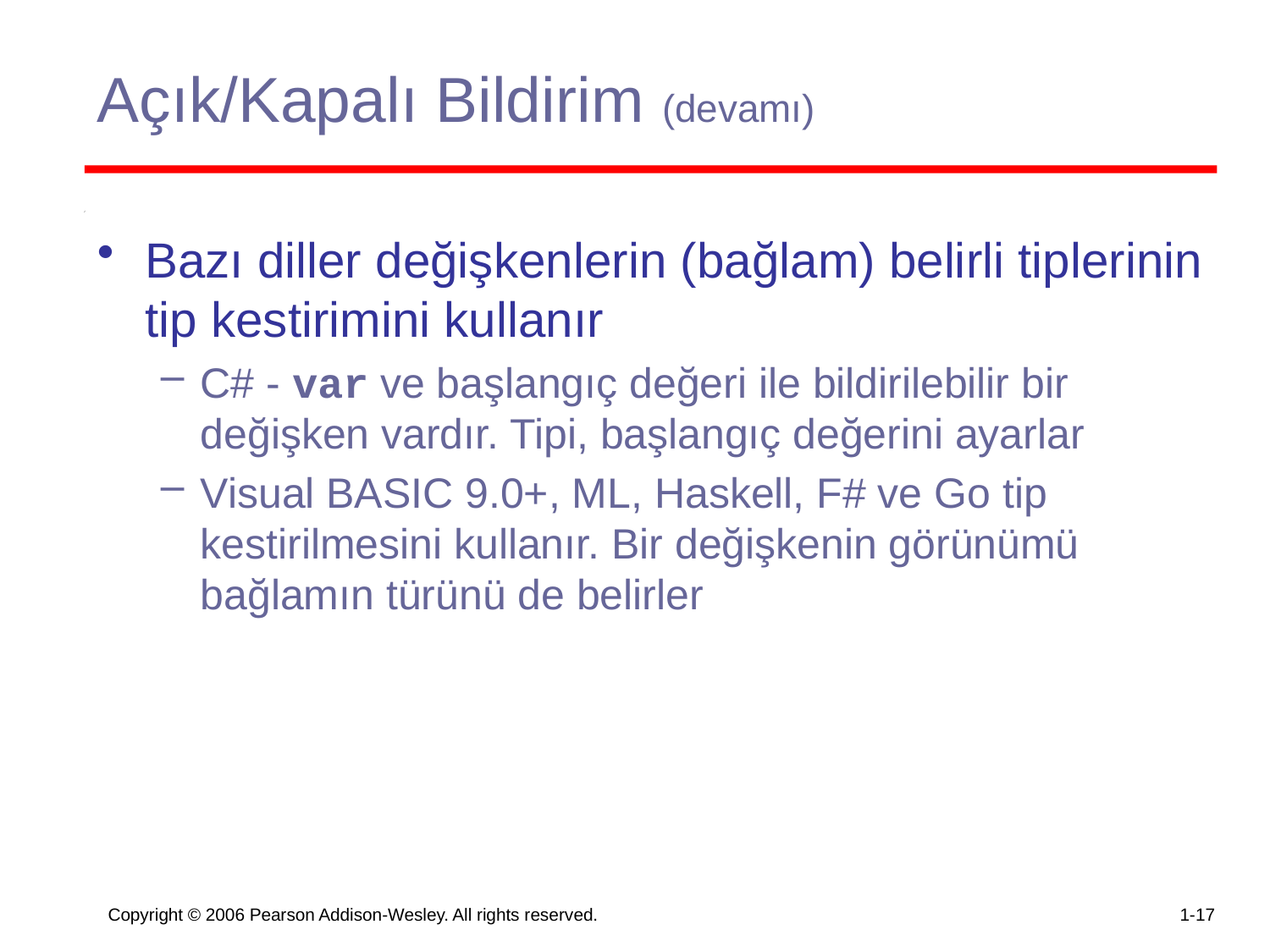

# Açık/Kapalı Bildirim (devamı)
Bazı diller değişkenlerin (bağlam) belirli tiplerinin tip kestirimini kullanır
C# - var ve başlangıç değeri ile bildirilebilir bir değişken vardır. Tipi, başlangıç değerini ayarlar
Visual BASIC 9.0+, ML, Haskell, F# ve Go tip kestirilmesini kullanır. Bir değişkenin görünümü bağlamın türünü de belirler

Copyright © 2006 Pearson Addison-Wesley. All rights reserved.
1-17